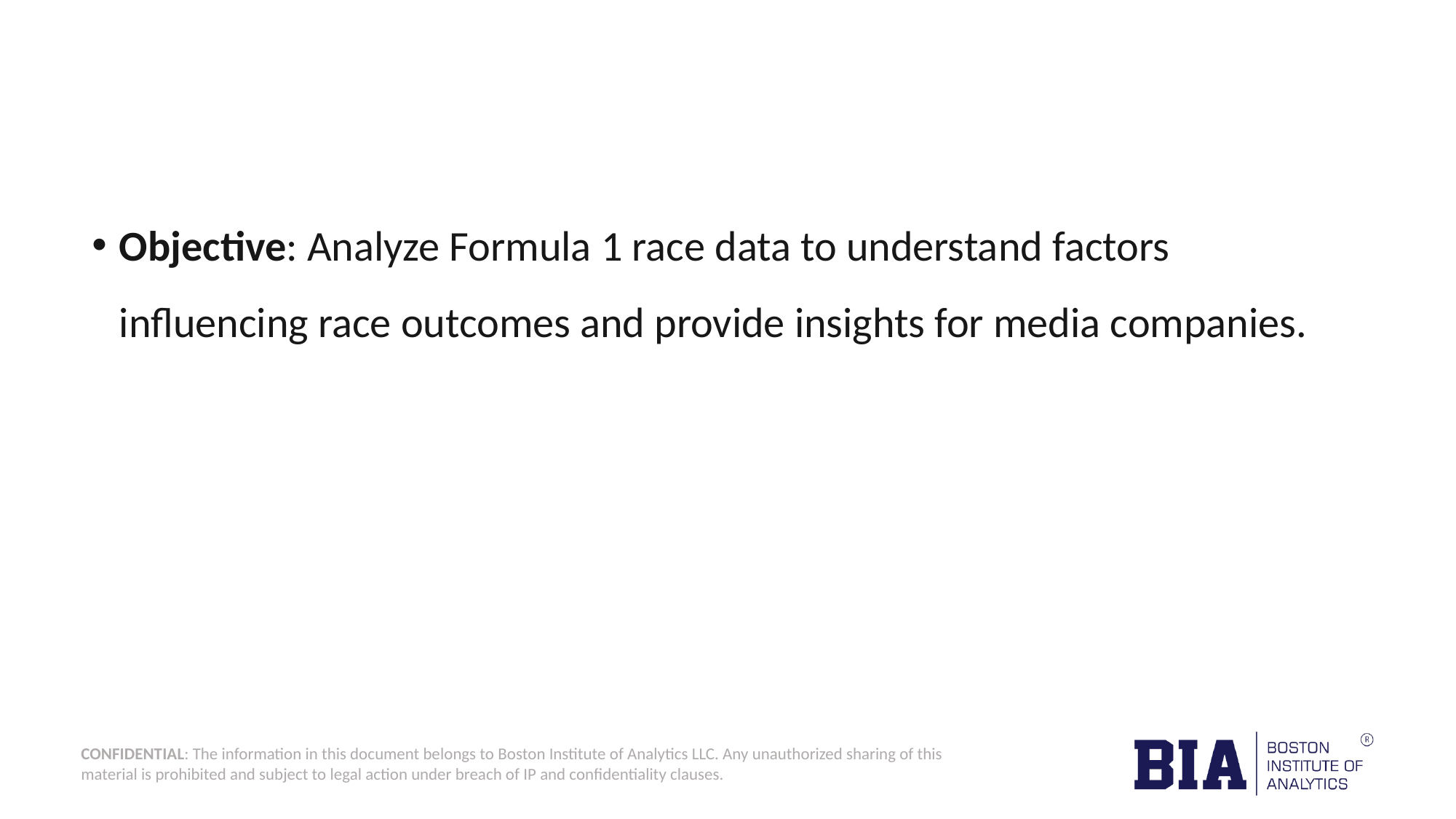

Objective: Analyze Formula 1 race data to understand factors influencing race outcomes and provide insights for media companies.